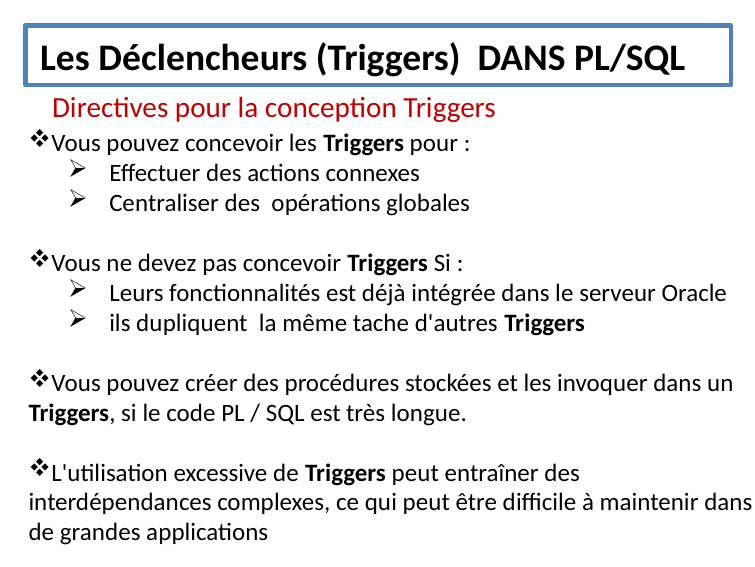

Les Déclencheurs (Triggers)  DANS PL/SQL
Directives pour la conception Triggers
Vous pouvez concevoir les Triggers pour :
 Effectuer des actions connexes
 Centraliser des  opérations globales
Vous ne devez pas concevoir Triggers Si :
 Leurs fonctionnalités est déjà intégrée dans le serveur Oracle
 ils dupliquent  la même tache d'autres Triggers
Vous pouvez créer des procédures stockées et les invoquer dans un Triggers, si le code PL / SQL est très longue.
L'utilisation excessive de Triggers peut entraîner des interdépendances complexes, ce qui peut être difficile à maintenir dans de grandes applications